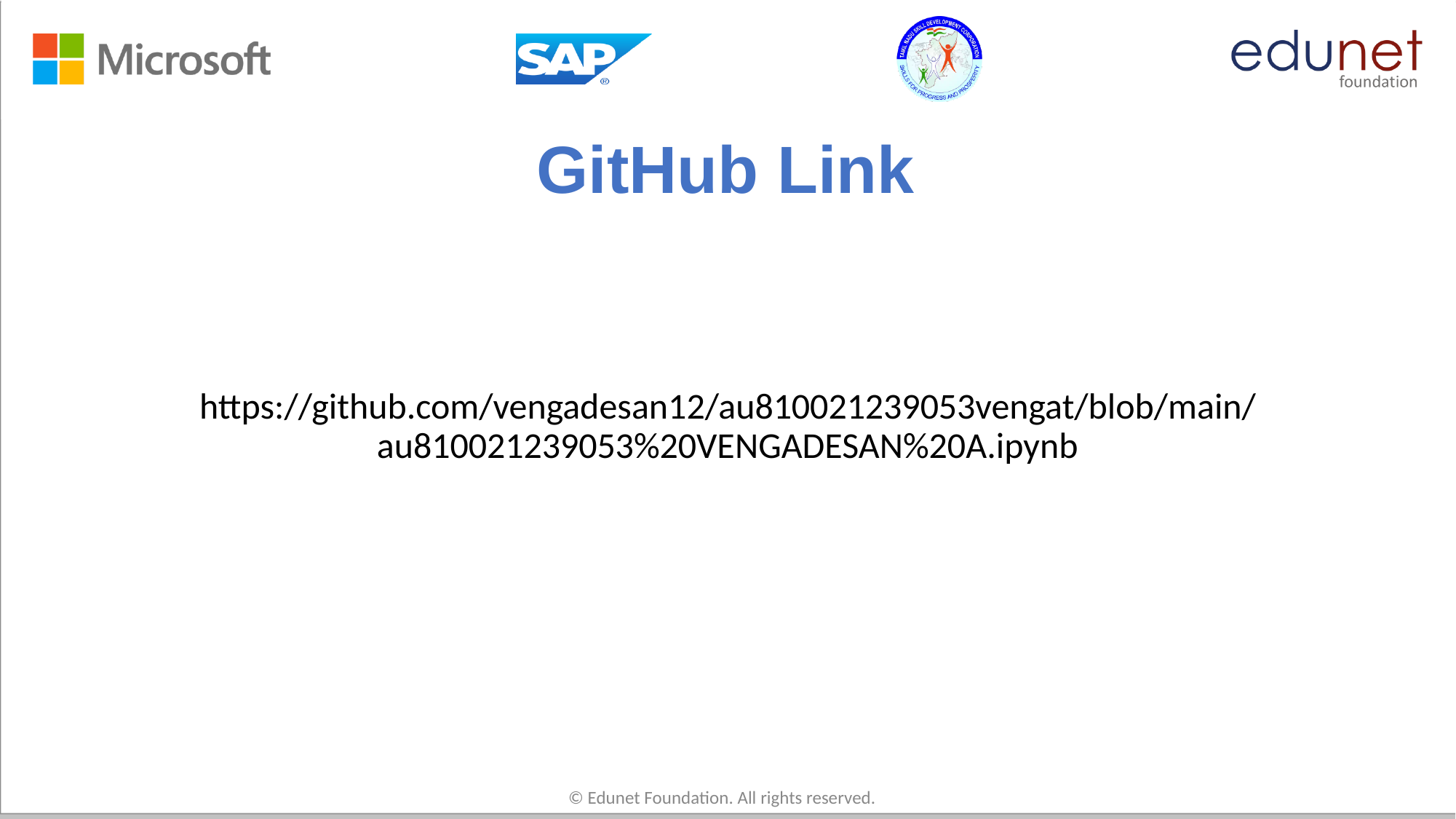

# GitHub Link
https://github.com/vengadesan12/au810021239053vengat/blob/main/au810021239053%20VENGADESAN%20A.ipynb
© Edunet Foundation. All rights reserved.